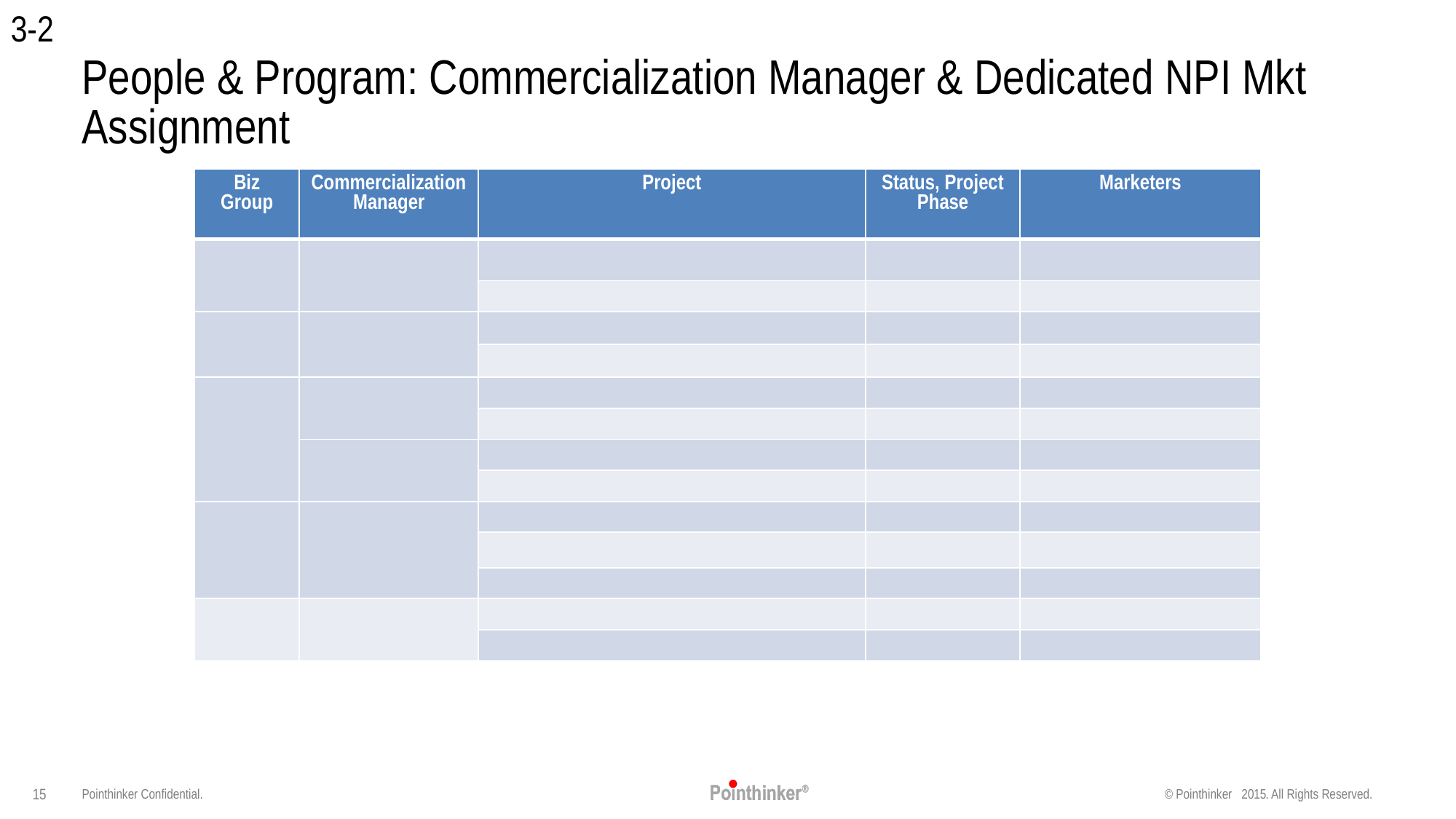

3-2
# People & Program: Commercialization Manager & Dedicated NPI Mkt Assignment
| Biz Group | Commercialization Manager | Project | Status, Project Phase | Marketers |
| --- | --- | --- | --- | --- |
|  |  |  |  |  |
|  |  |  |  |  |
|  |  |  |  |  |
|  |  |  |  |  |
|  |  |  |  |  |
|  |  |  |  |  |
|  |  |  |  |  |
|  |  |  |  |  |
|  |  |  |  |  |
|  |  |  |  |  |
|  |  |  |  |  |
|  |  |  |  |  |
|  |  |  |  |  |